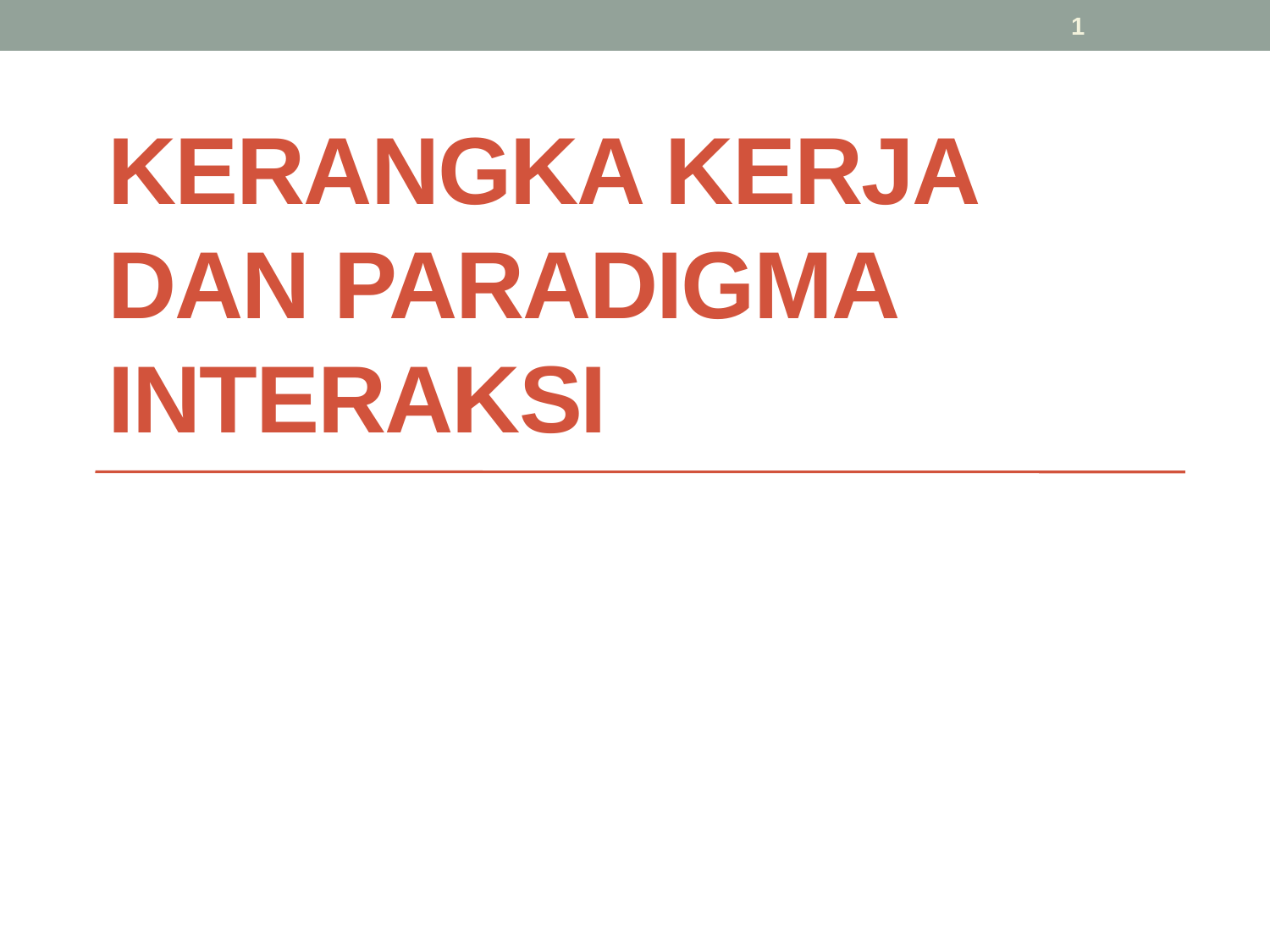

1
# Kerangka Kerja dan Paradigma Interaksi